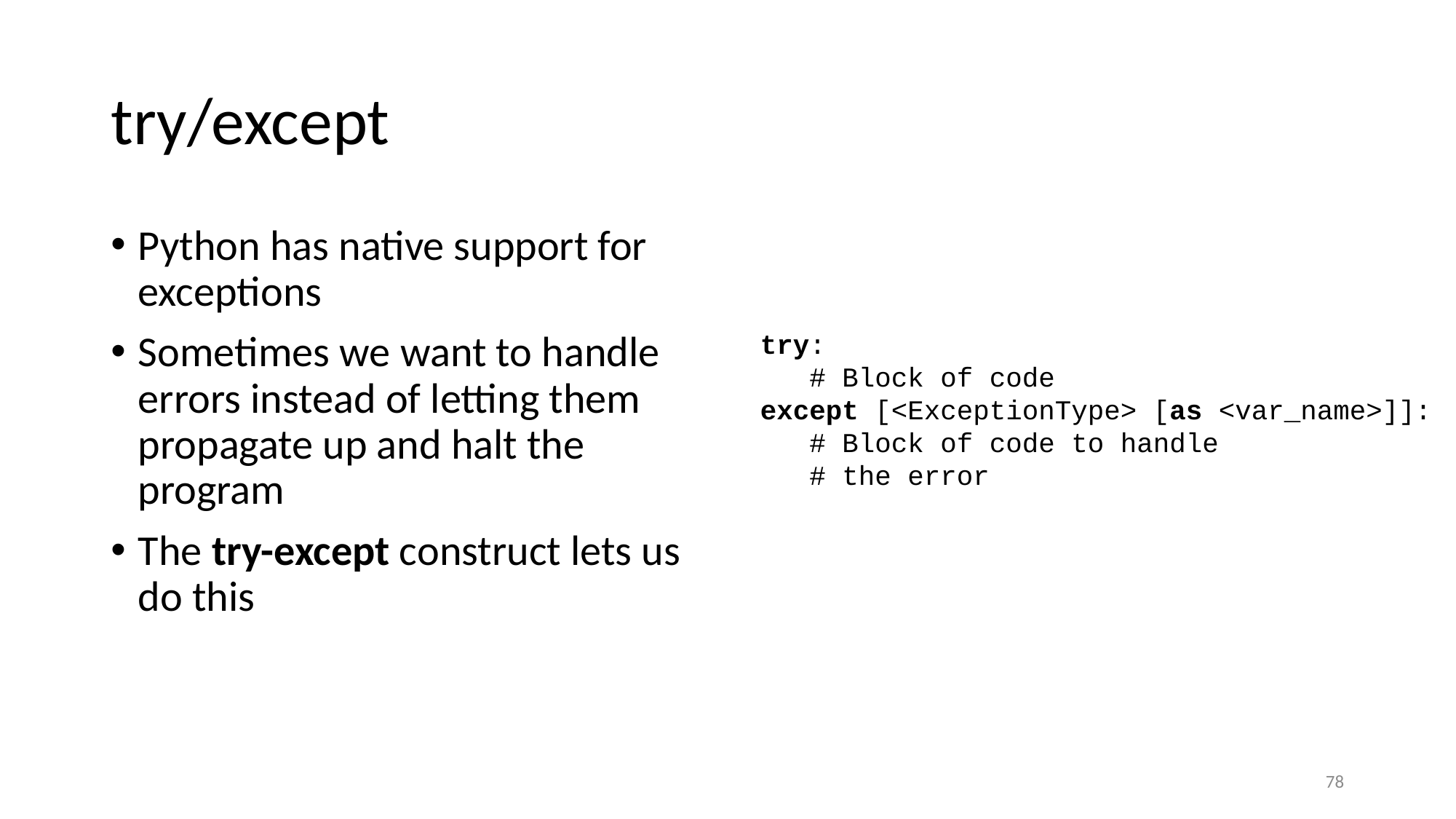

# try/except
Python has native support for exceptions
Sometimes we want to handle errors instead of letting them propagate up and halt the program
The try-except construct lets us do this
try:
   # Block of code
except [<ExceptionType> [as <var_name>]]:
   # Block of code to handle
   # the error
78